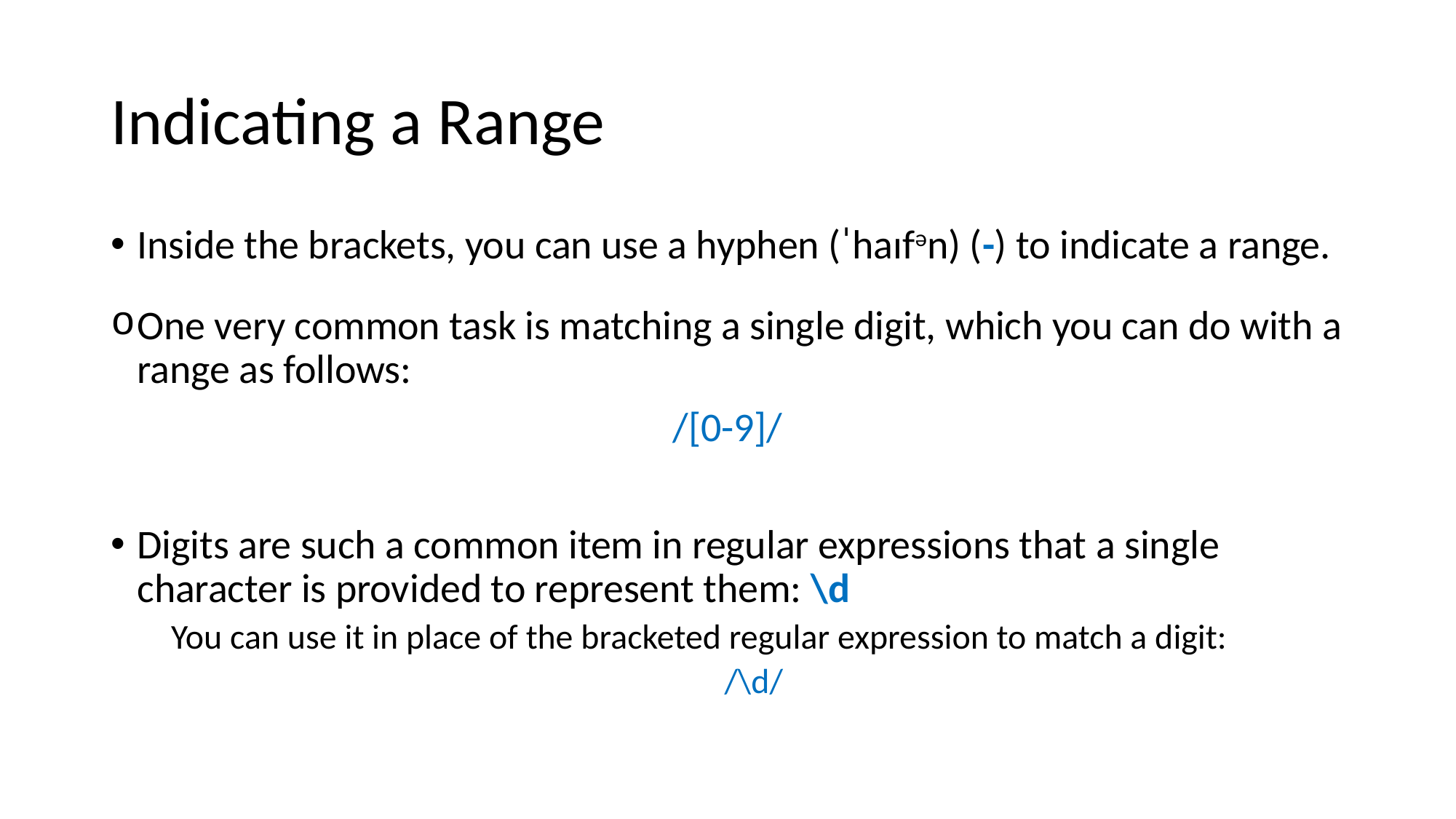

# Indicating a Range
Inside the brackets, you can use a hyphen (ˈhaɪfən) (-) to indicate a range.

One very common task is matching a single digit, which you can do with a range as follows:
/[0-9]/

Digits are such a common item in regular expressions that a single character is provided to represent them: \d
 You can use it in place of the bracketed regular expression to match a digit:
/\d/